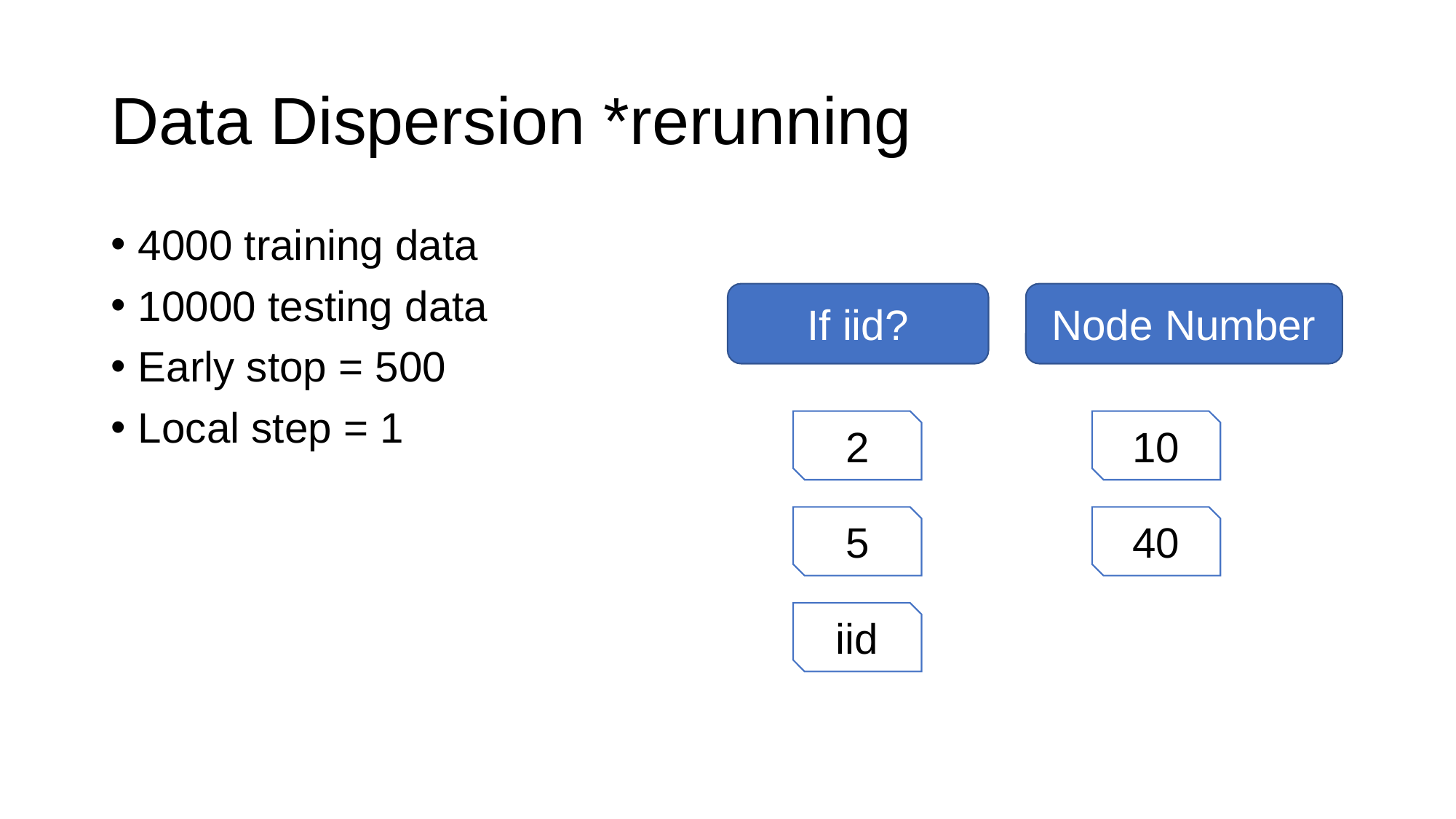

# Data Dispersion *rerunning
4000 training data
10000 testing data
Early stop = 500
Local step = 1
If iid?
Node Number
2
10
5
40
iid